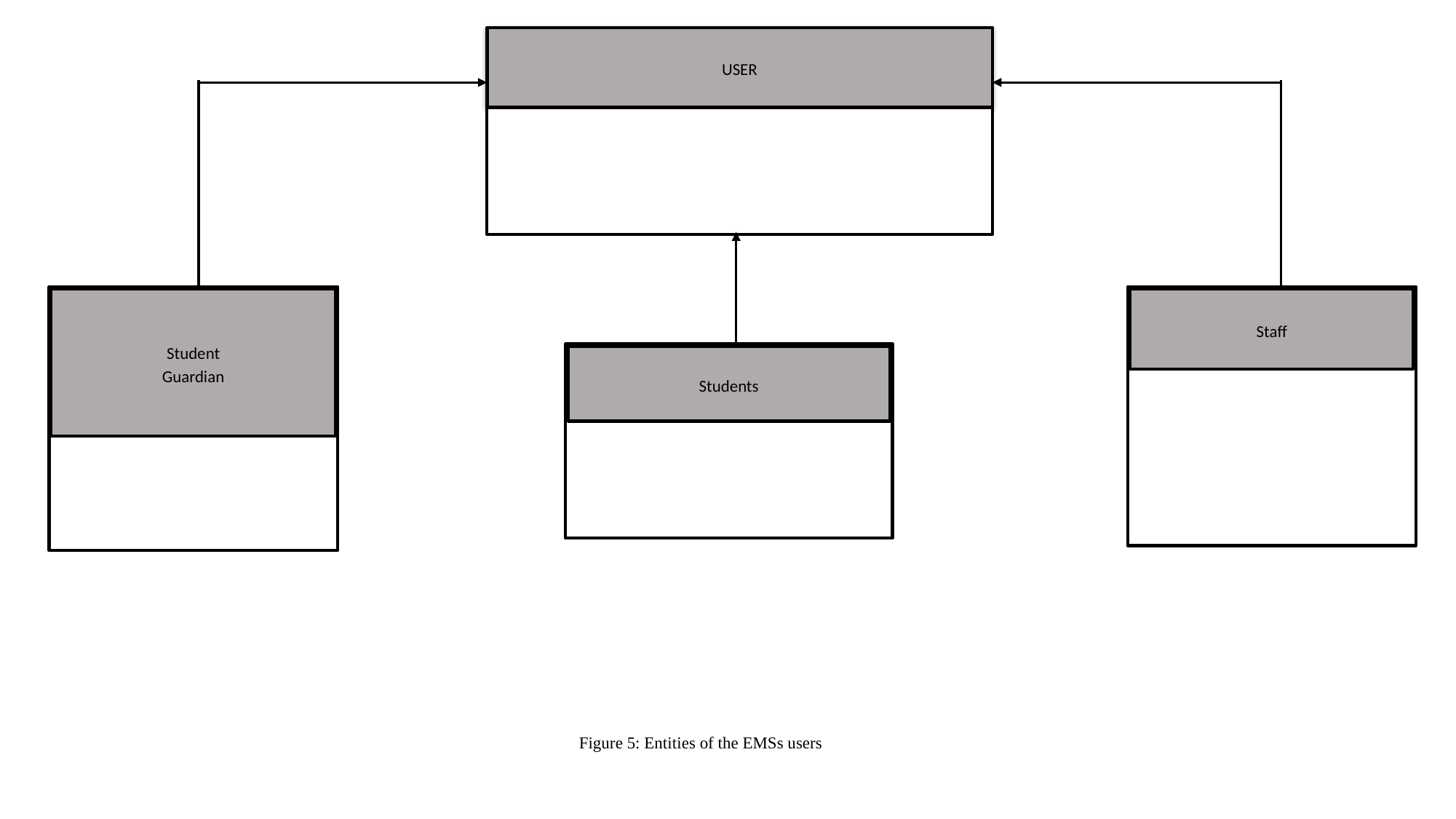

USER

Student
Guardian

Staff

Students
Figure 5: Entities of the EMSs users